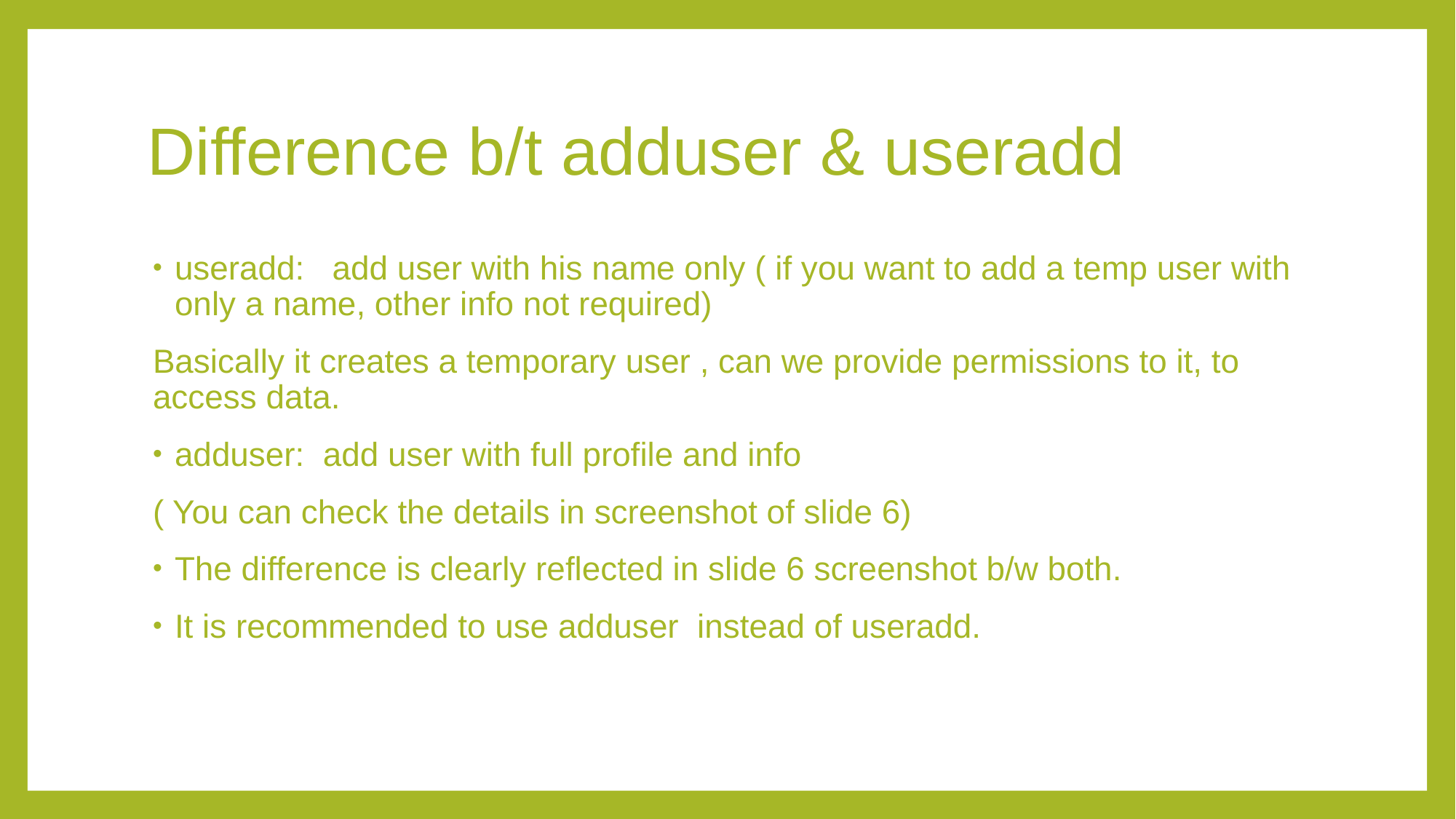

# Difference b/t adduser & useradd
useradd:   add user with his name only ( if you want to add a temp user with only a name, other info not required)
Basically it creates a temporary user , can we provide permissions to it, to access data.
adduser:  add user with full profile and info
( You can check the details in screenshot of slide 6)
The difference is clearly reflected in slide 6 screenshot b/w both.
It is recommended to use adduser  instead of useradd.